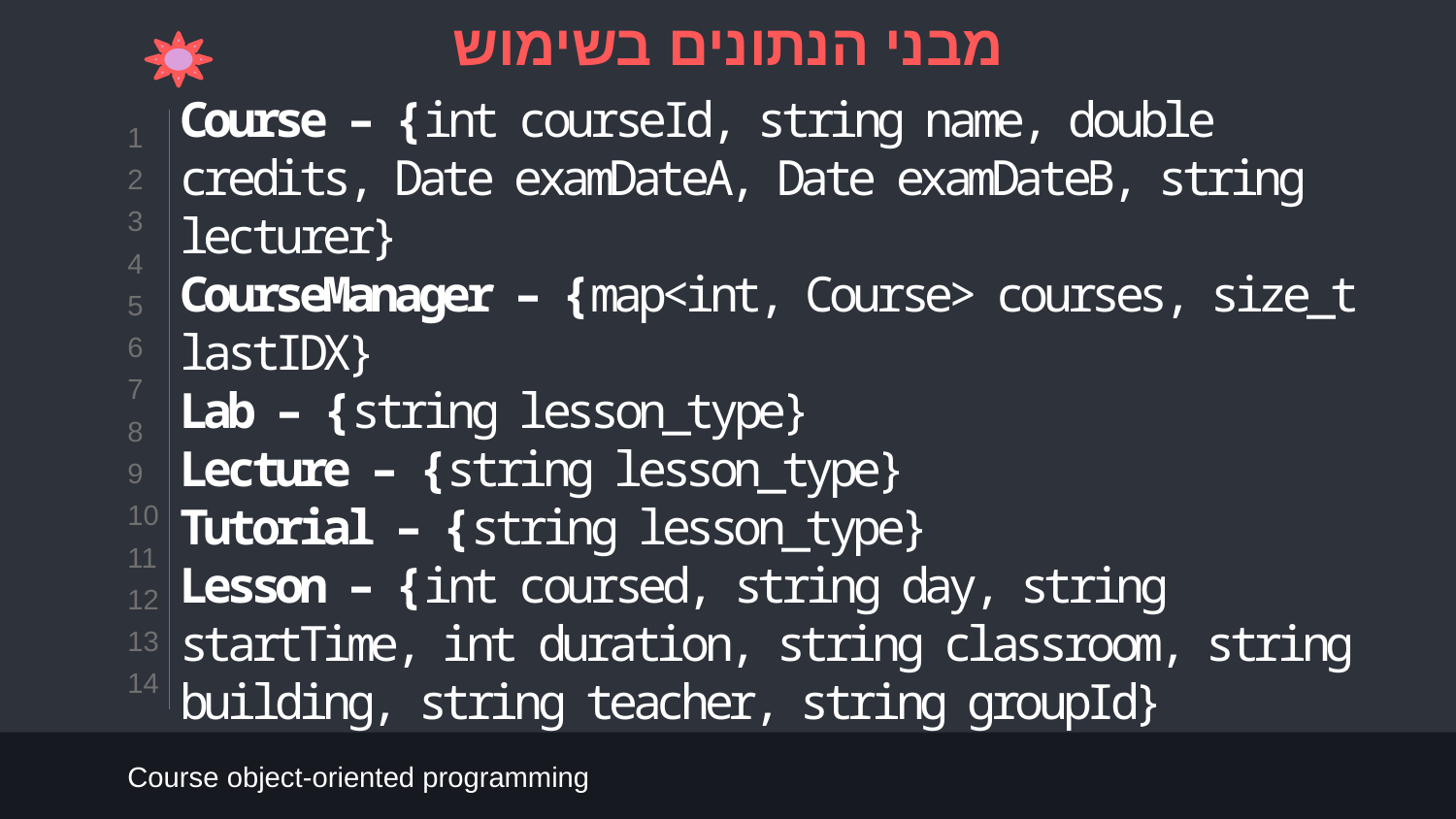

מבני הנתונים בשימוש

Course – {int courseId, string name, double credits, Date examDateA, Date examDateB, string lecturer}
CourseManager – {map<int, Course> courses, size_t lastIDX}
Lab – {string lesson_type}
Lecture – {string lesson_type}
Tutorial – {string lesson_type}
Lesson – {int coursed, string day, string startTime, int duration, string classroom, string building, string teacher, string groupId}
Course object-oriented programming